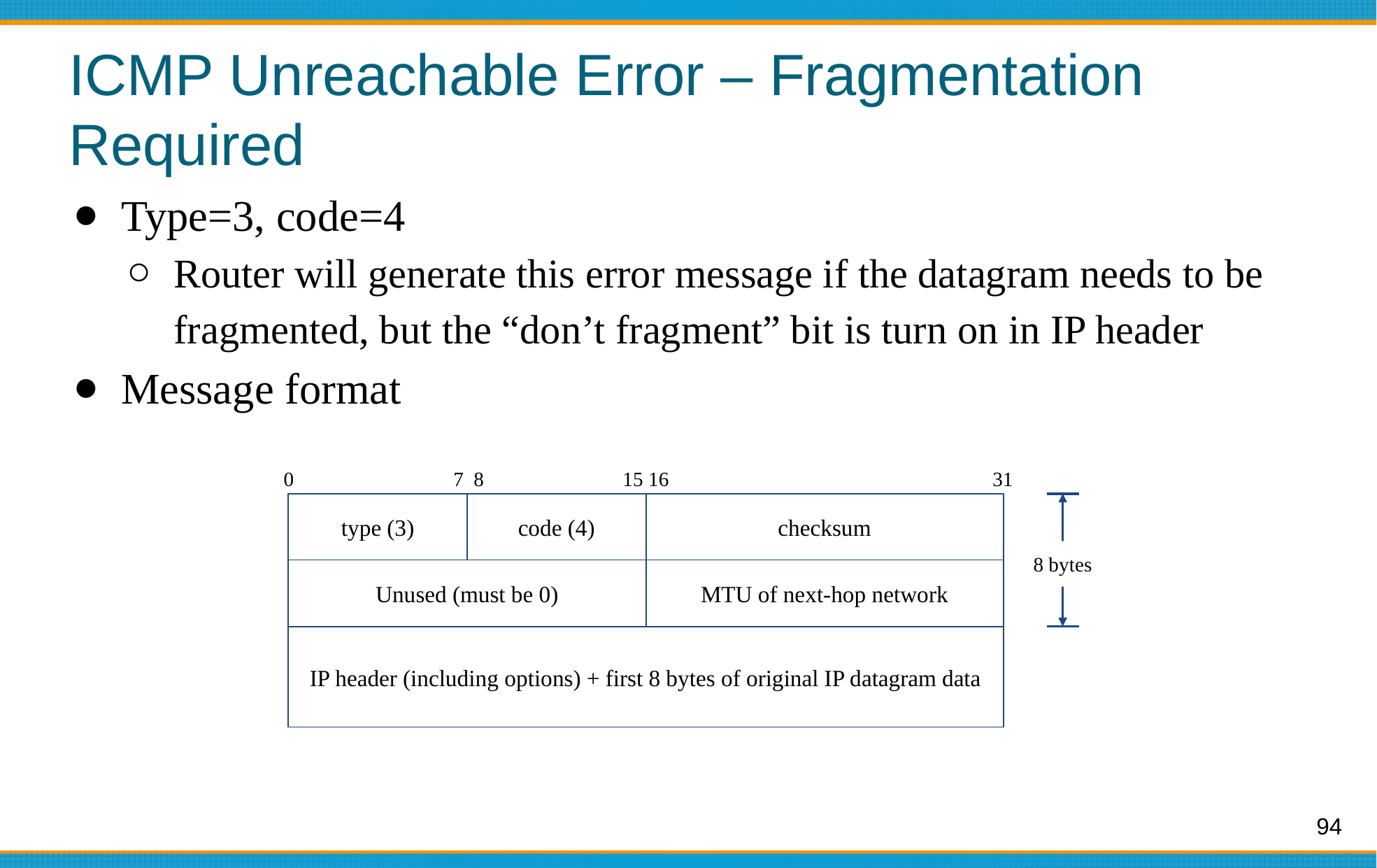

# ICMP Unreachable Error – Fragmentation Required
Type=3, code=4
Router will generate this error message if the datagram needs to be fragmented, but the “don’t fragment” bit is turn on in IP header
Message format
0
7  8
15 16
31
type (3)
code (4)
checksum
8 bytes
Unused (must be 0)
MTU of next-hop network
IP header (including options) + first 8 bytes of original IP datagram data
94